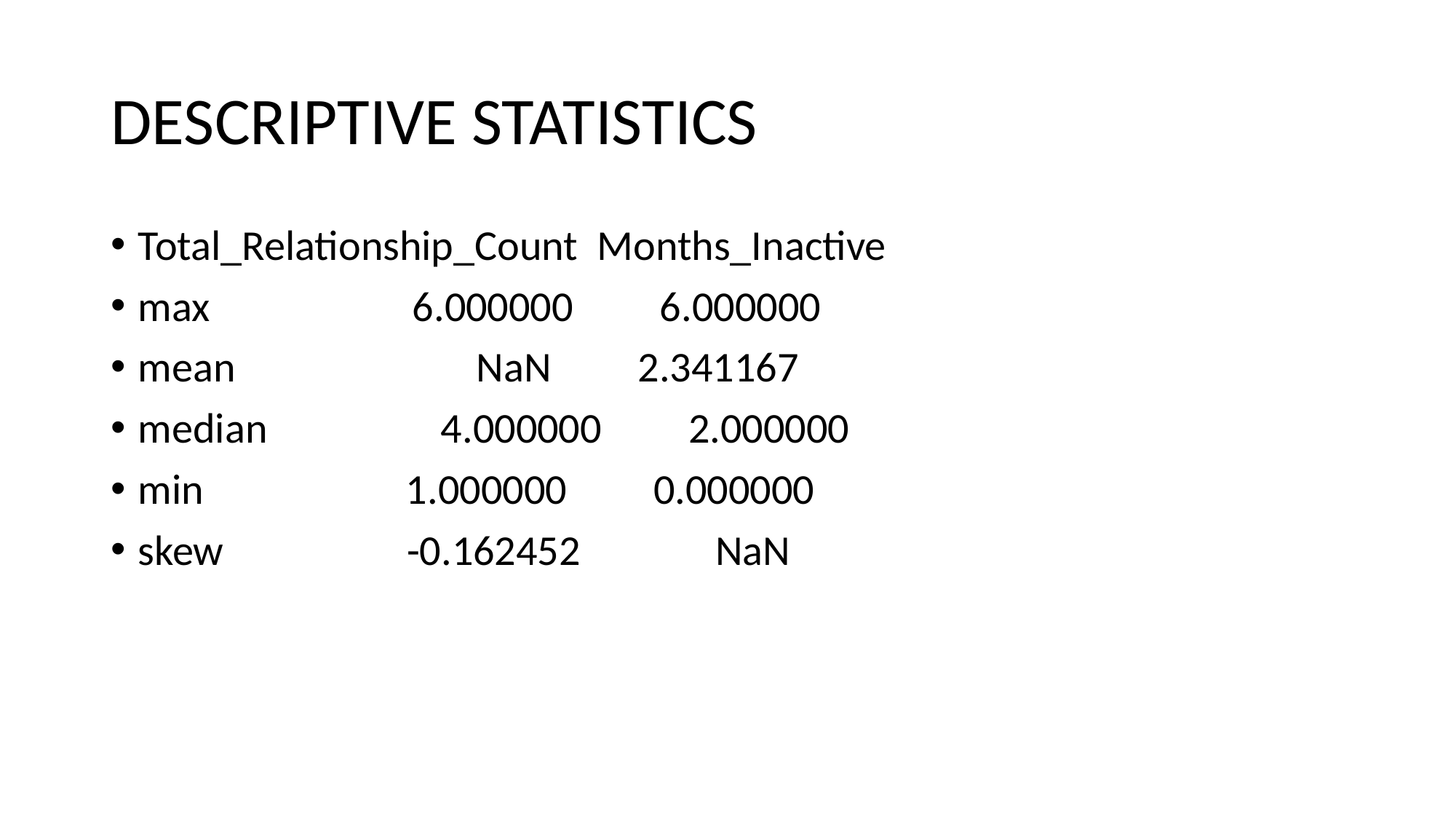

# DESCRIPTIVE STATISTICS
Total_Relationship_Count  Months_Inactive
max                     6.000000         6.000000
mean                         NaN         2.341167
median                  4.000000         2.000000
min                     1.000000         0.000000
skew                   -0.162452              NaN